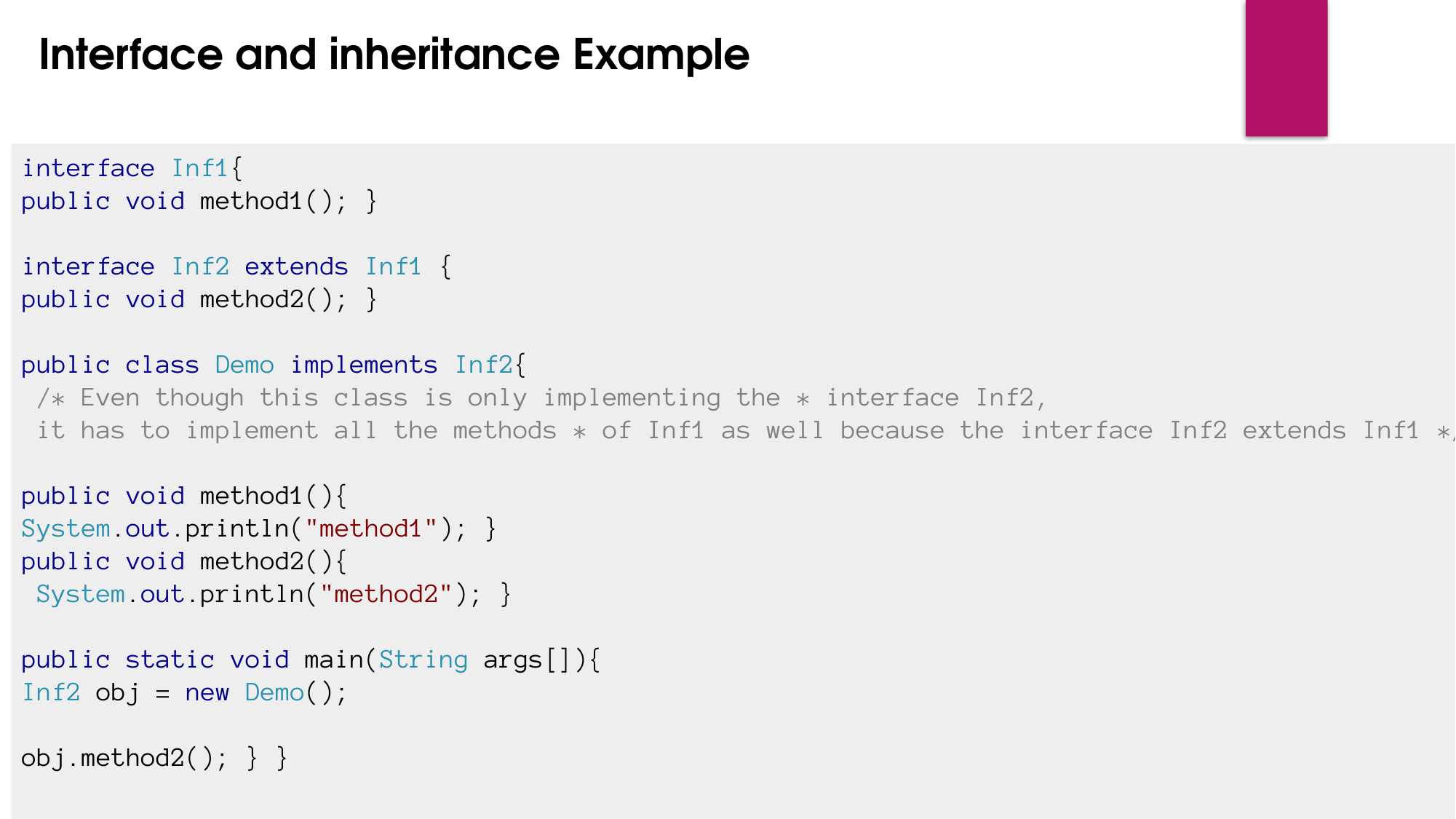

Interface and inheritance Example
interface Inf1{
public void method1(); }

interface Inf2 extends Inf1 {
public void method2(); }

public class Demo implements Inf2{
 /* Even though this class is only implementing the * interface Inf2,
 it has to implement all the methods * of Inf1 as well because the interface Inf2 extends Inf1 */

public void method1(){
System.out.println("method1"); }
public void method2(){
 System.out.println("method2"); }

public static void main(String args[]){
Inf2 obj = new Demo();

obj.method2(); } }